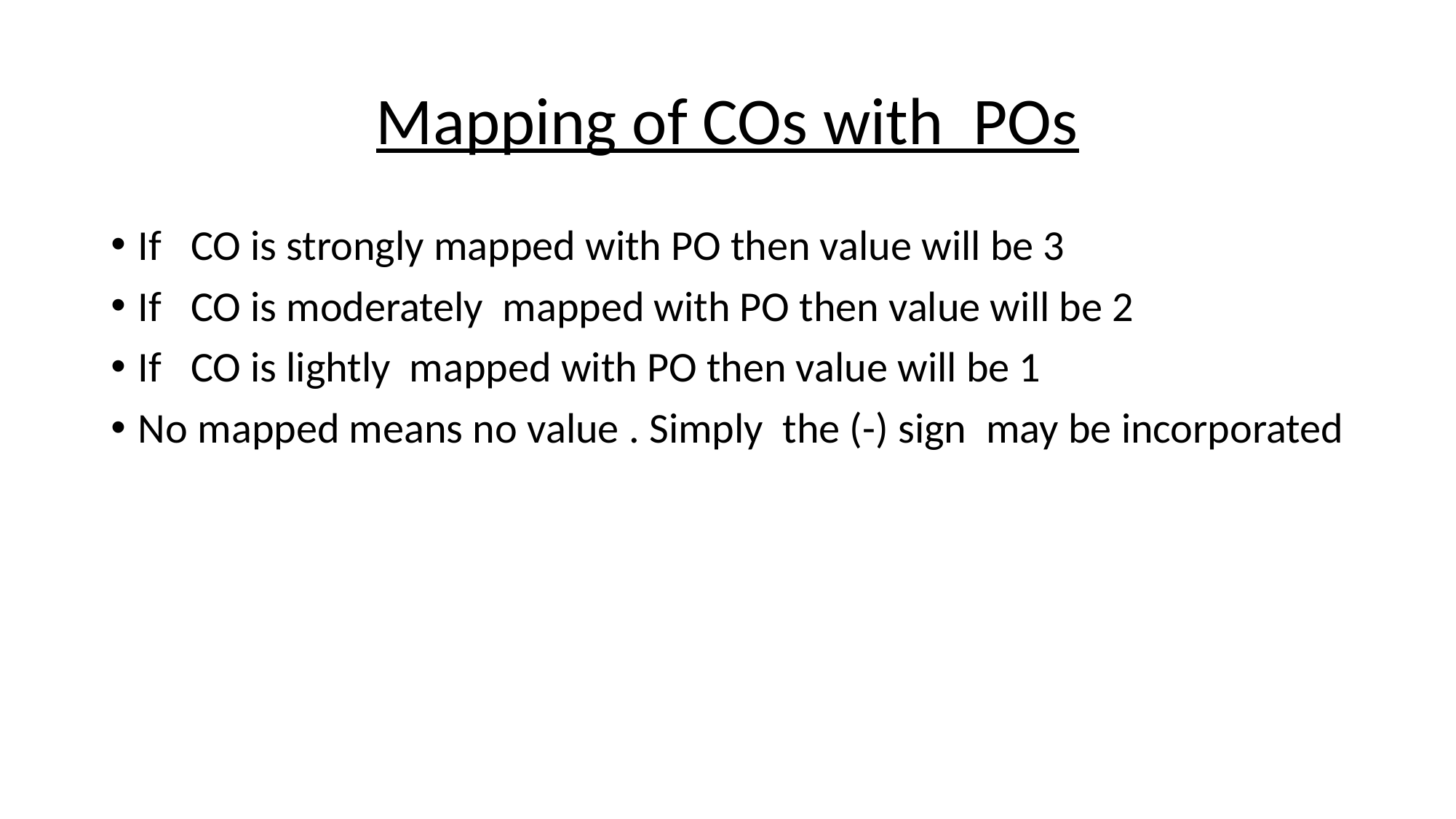

# Mapping of COs with  POs
If   CO is strongly mapped with PO then value will be 3
If   CO is moderately  mapped with PO then value will be 2
If   CO is lightly  mapped with PO then value will be 1
No mapped means no value . Simply  the (-) sign  may be incorporated